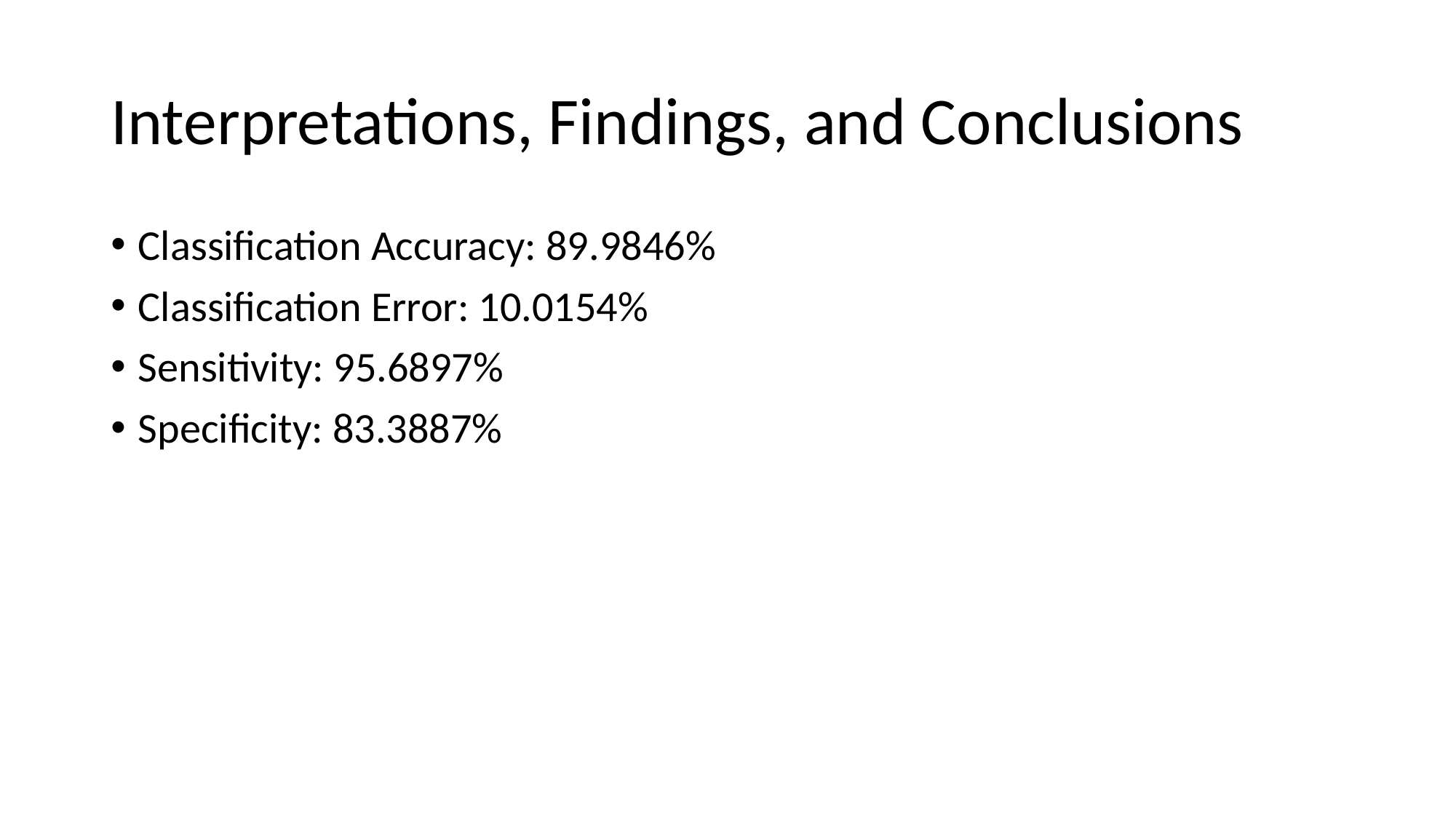

# Interpretations, Findings, and Conclusions
Classification Accuracy: 89.9846%
Classification Error: 10.0154%
Sensitivity: 95.6897%
Specificity: 83.3887%